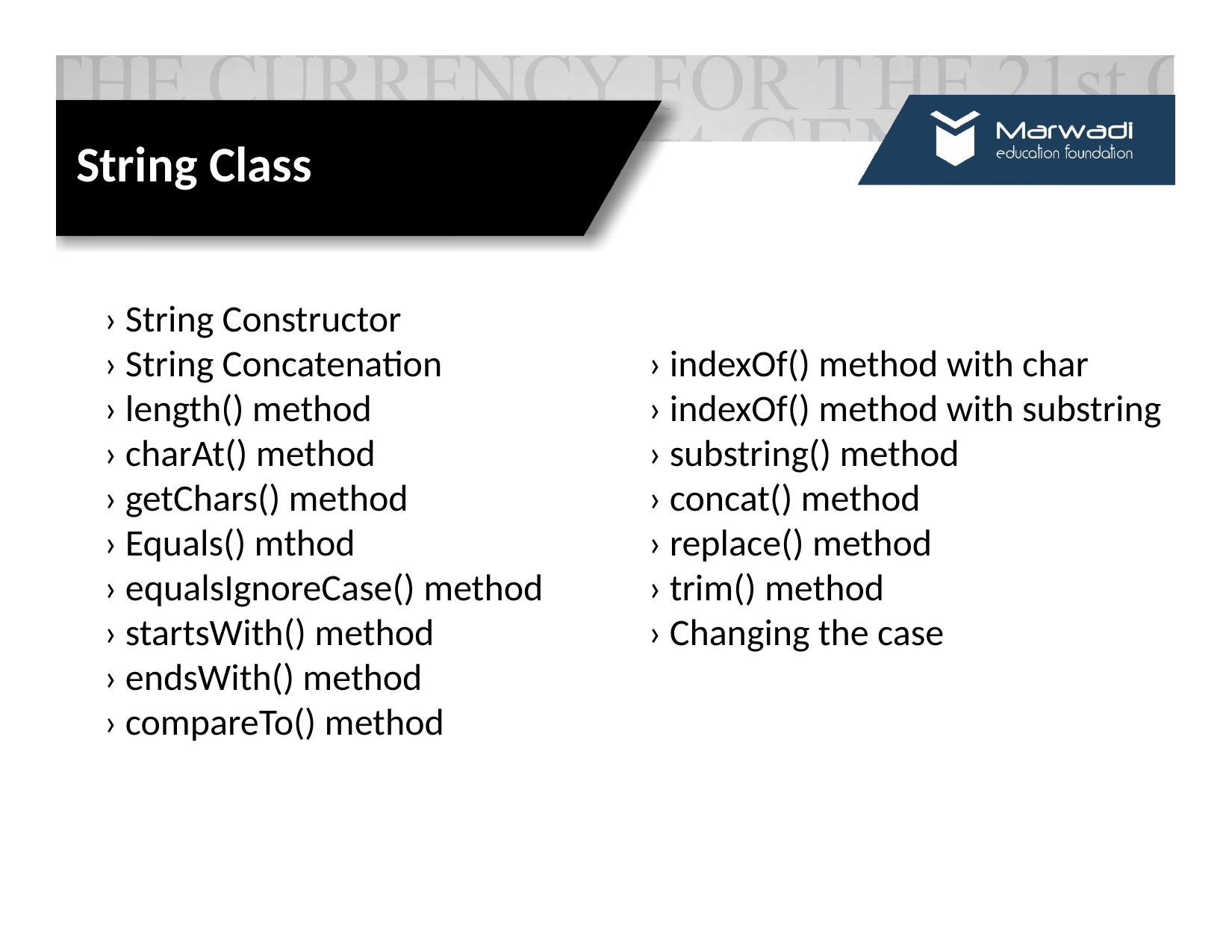

# String Class
› String Constructor
› String Concatenation
› length() method
› charAt() method
› getChars() method
› Equals() mthod
› equalsIgnoreCase() method
› startsWith() method
› endsWith() method
› compareTo() method

› indexOf() method with char
› indexOf() method with substring
› substring() method
› concat() method
› replace() method
› trim() method
› Changing the case